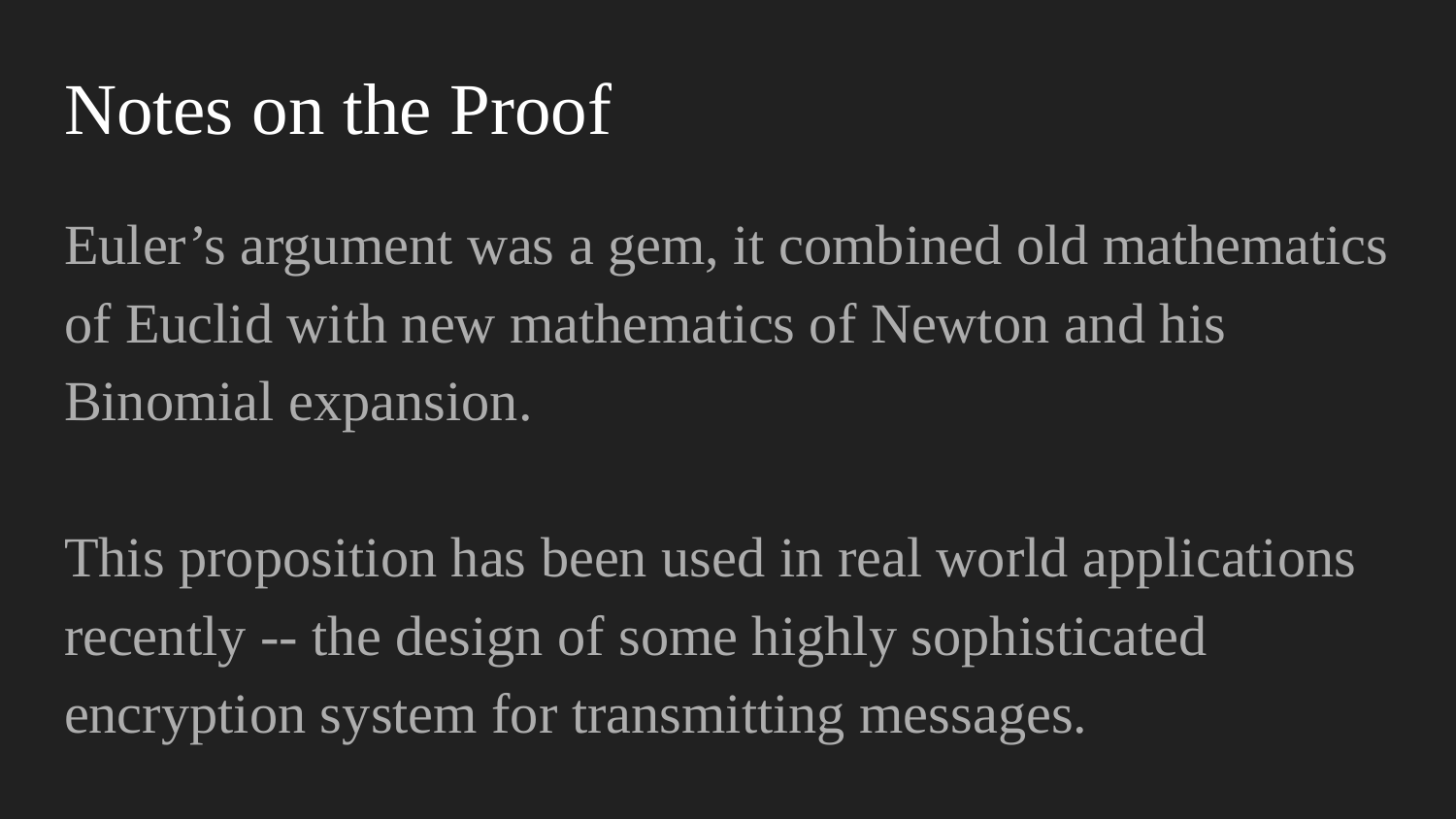

# Notes on the Proof
Euler’s argument was a gem, it combined old mathematics of Euclid with new mathematics of Newton and his Binomial expansion.
This proposition has been used in real world applications recently -- the design of some highly sophisticated encryption system for transmitting messages.